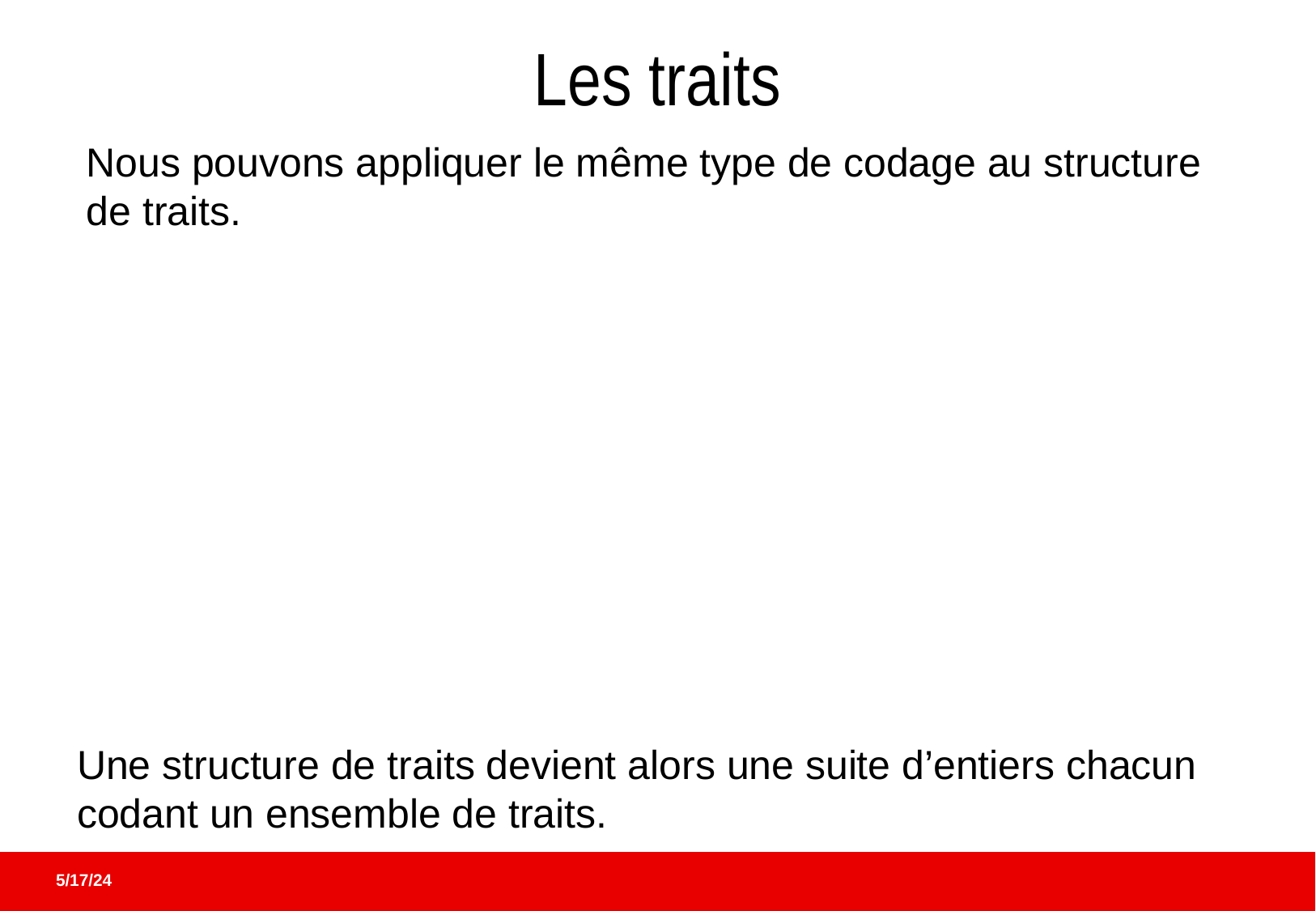

# Les traits
Nous pouvons appliquer le même type de codage au structure de traits.
Une structure de traits devient alors une suite d’entiers chacun codant un ensemble de traits.
5/17/24
20